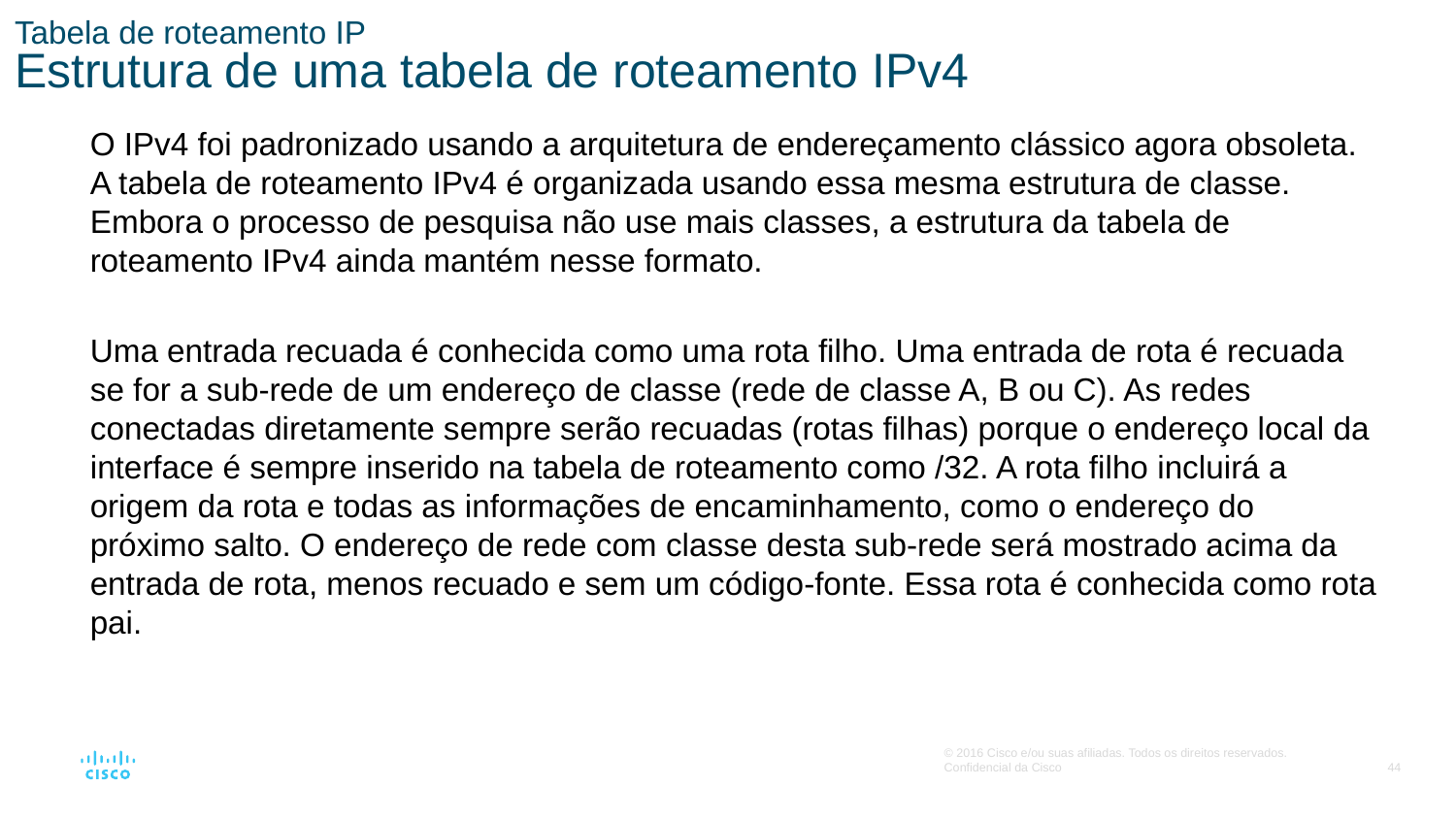

# Tabela de roteamento IP Estrutura de uma tabela de roteamento IPv4
O IPv4 foi padronizado usando a arquitetura de endereçamento clássico agora obsoleta. A tabela de roteamento IPv4 é organizada usando essa mesma estrutura de classe. Embora o processo de pesquisa não use mais classes, a estrutura da tabela de roteamento IPv4 ainda mantém nesse formato.

Uma entrada recuada é conhecida como uma rota filho. Uma entrada de rota é recuada se for a sub-rede de um endereço de classe (rede de classe A, B ou C). As redes conectadas diretamente sempre serão recuadas (rotas filhas) porque o endereço local da interface é sempre inserido na tabela de roteamento como /32. A rota filho incluirá a origem da rota e todas as informações de encaminhamento, como o endereço do próximo salto. O endereço de rede com classe desta sub-rede será mostrado acima da entrada de rota, menos recuado e sem um código-fonte. Essa rota é conhecida como rota pai.